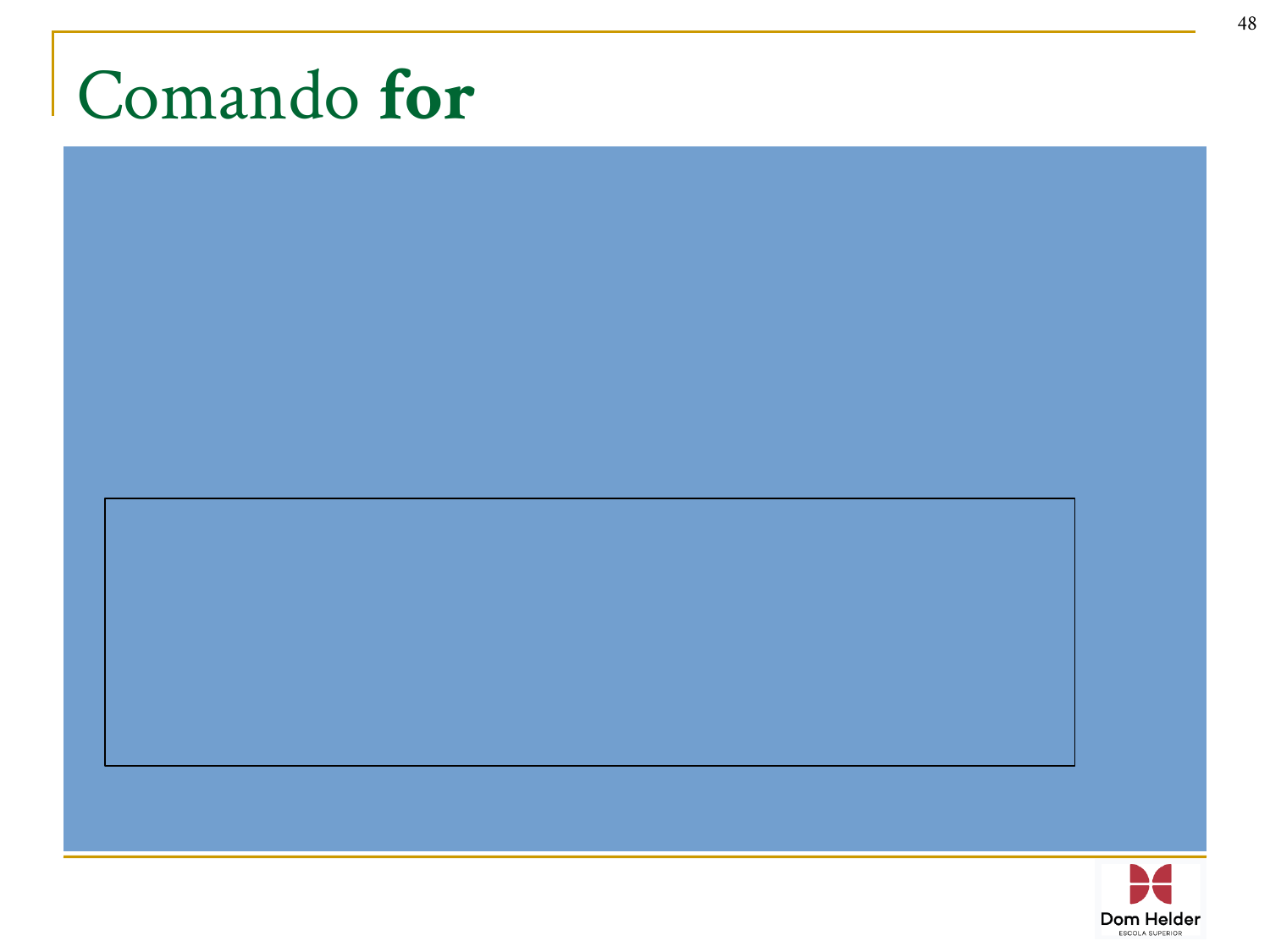

48
# Comando for
O for é uma estrutura que executa um conjunto de comandos repetidas vezes enquanto uma determinada condição for verdadeira:

   for (inicialização; condição; passo) {
       comandos que serão repetidos;
   }